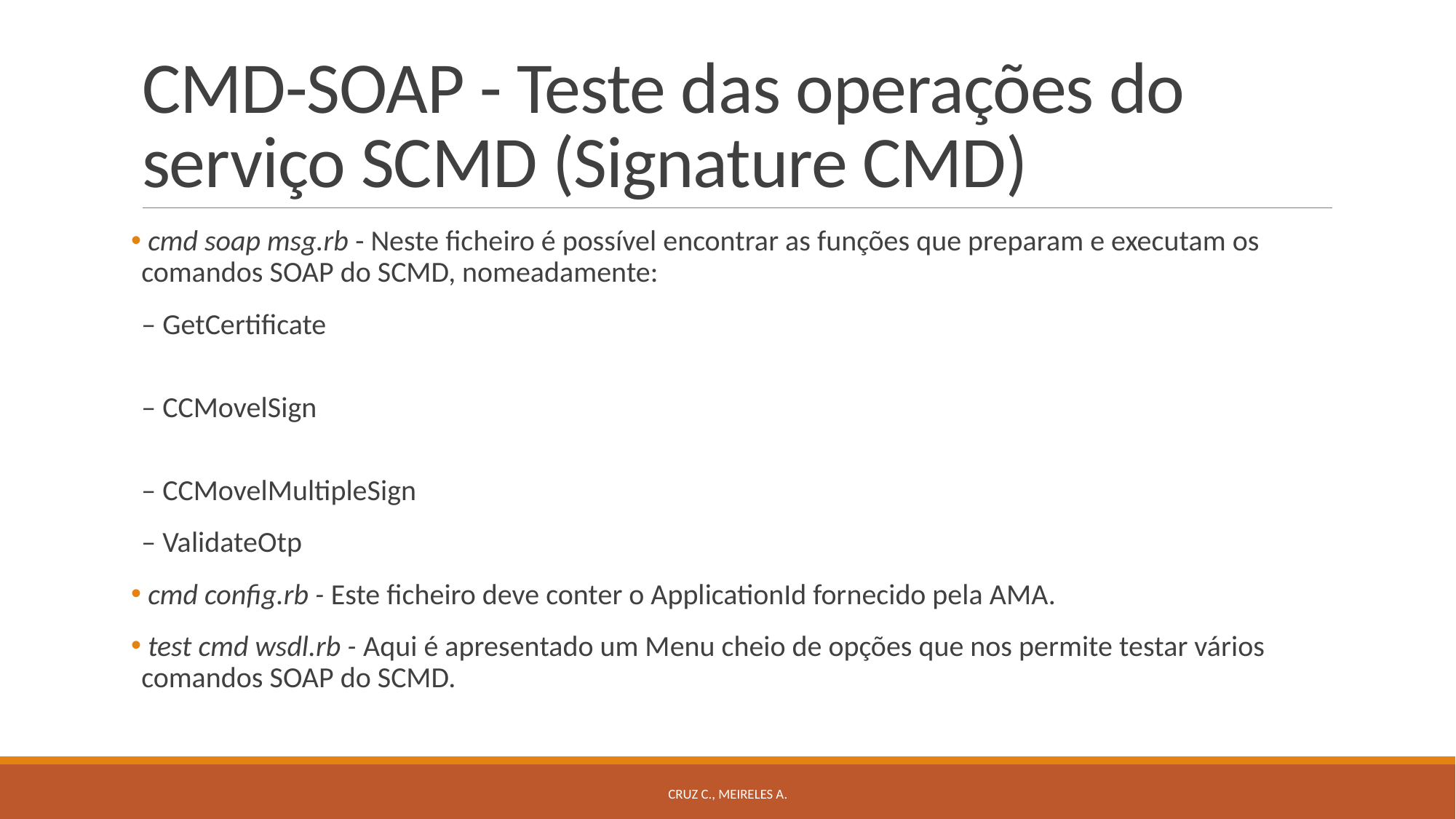

# CMD-SOAP - Teste das operações do serviço SCMD (Signature CMD)
 cmd soap msg.rb - Neste ficheiro é possível encontrar as funções que preparam e executam os comandos SOAP do SCMD, nomeadamente:
– GetCertificate
– CCMovelSign
– CCMovelMultipleSign
– ValidateOtp
 cmd config.rb - Este ficheiro deve conter o ApplicationId fornecido pela AMA.
 test cmd wsdl.rb - Aqui é apresentado um Menu cheio de opções que nos permite testar vários comandos SOAP do SCMD.

Cruz C., Meireles A.